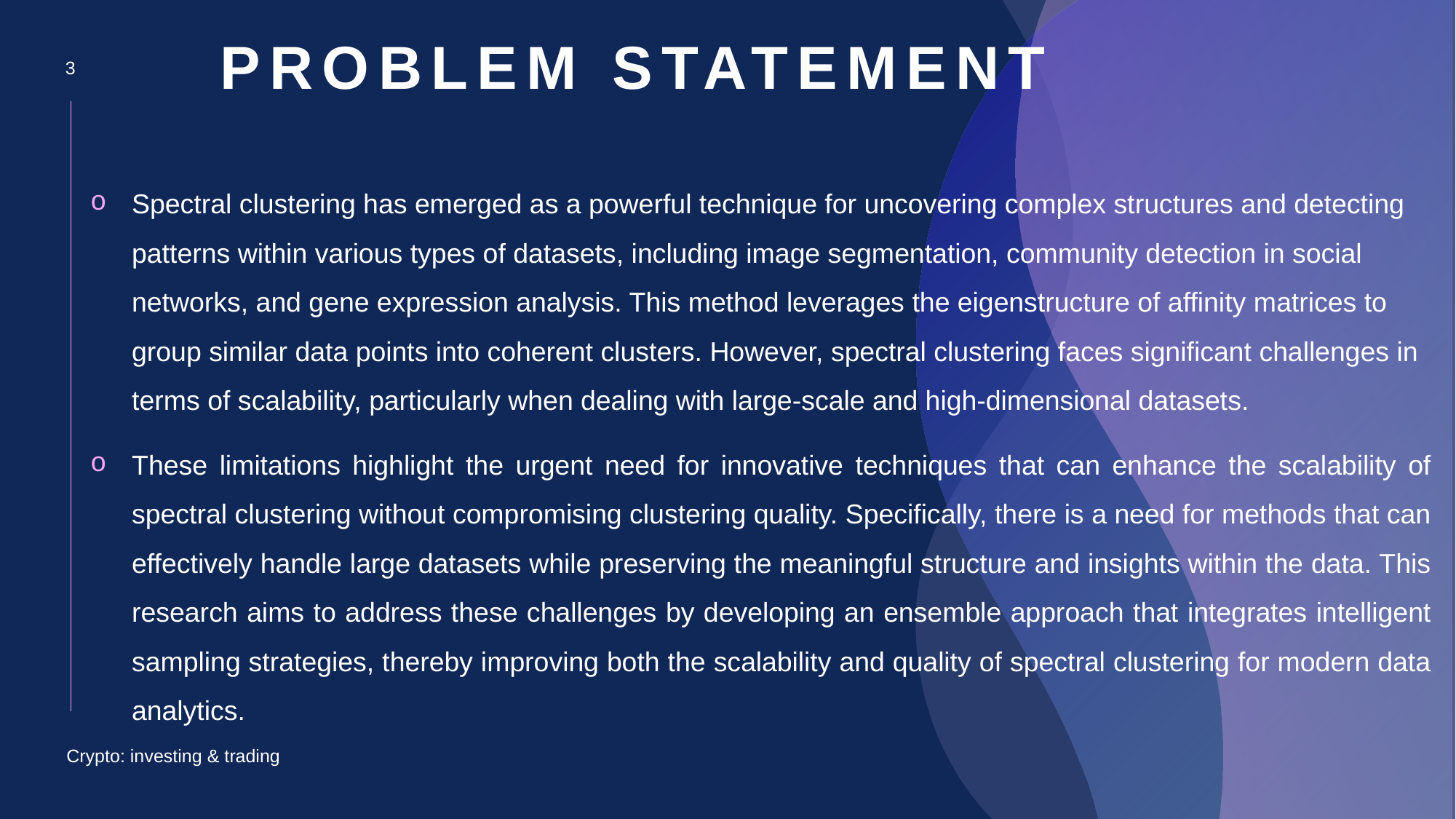

# Problem Statement
3
Spectral clustering has emerged as a powerful technique for uncovering complex structures and detecting patterns within various types of datasets, including image segmentation, community detection in social networks, and gene expression analysis. This method leverages the eigenstructure of affinity matrices to group similar data points into coherent clusters. However, spectral clustering faces significant challenges in terms of scalability, particularly when dealing with large-scale and high-dimensional datasets.
These limitations highlight the urgent need for innovative techniques that can enhance the scalability of spectral clustering without compromising clustering quality. Specifically, there is a need for methods that can effectively handle large datasets while preserving the meaningful structure and insights within the data. This research aims to address these challenges by developing an ensemble approach that integrates intelligent sampling strategies, thereby improving both the scalability and quality of spectral clustering for modern data analytics.

Crypto: investing & trading